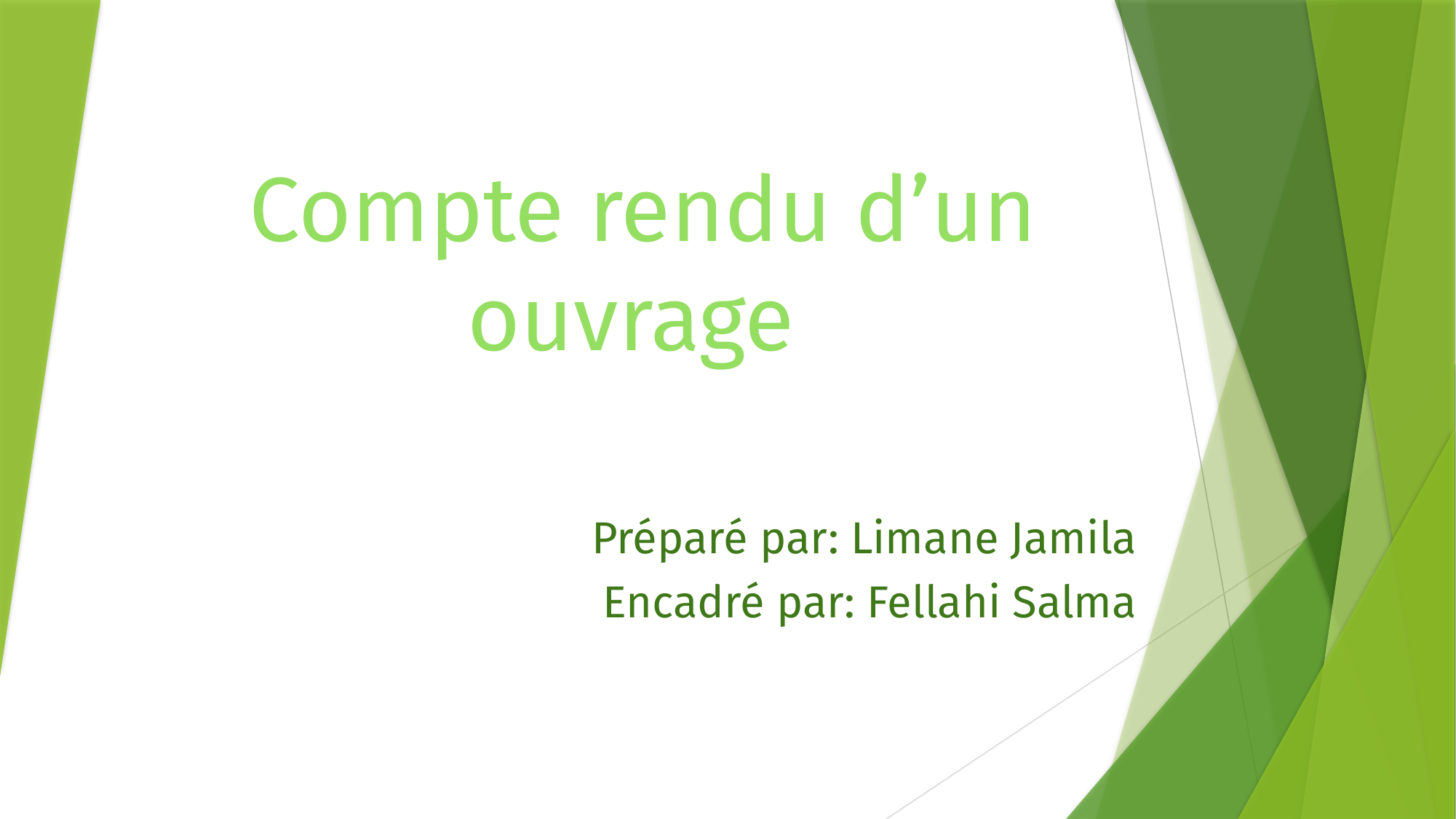

# Compte rendu d’un ouvrage
Préparé par: Limane Jamila
Encadré par: Fellahi Salma